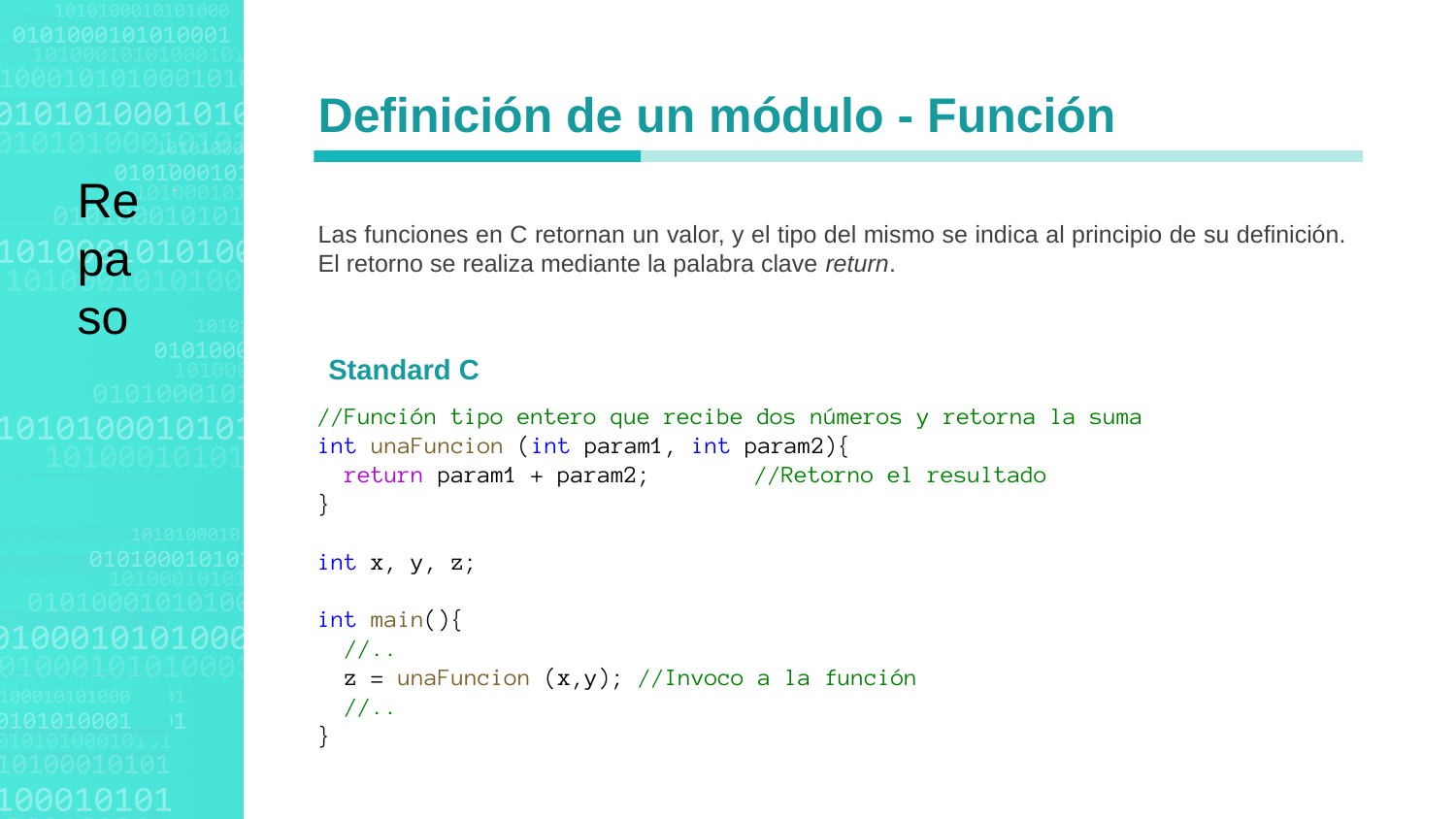

Definición de un módulo - Función

Las funciones en C retornan un valor, y el tipo del mismo se indica al principio de su definición. El retorno se realiza mediante la palabra clave return.

Repaso
Standard C
//Función tipo entero que recibe dos números y retorna la suma
int unaFuncion (int param1, int param2){
  return param1 + param2;	//Retorno el resultado
}

int x, y, z;
int main(){
  //..
  z = unaFuncion (x,y); //Invoco a la función
  //..
}